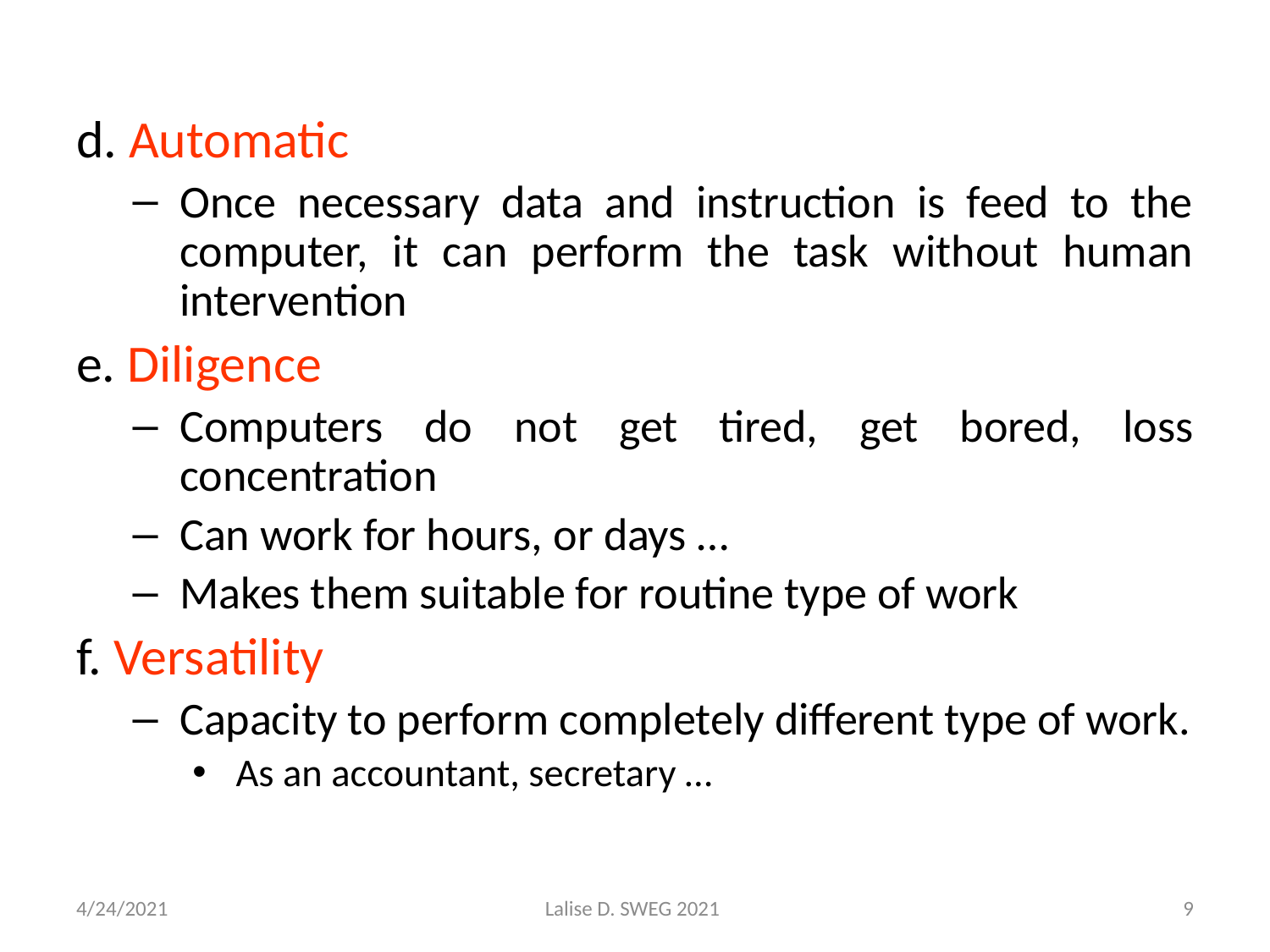

d. Automatic
Once necessary data and instruction is feed to the computer, it can perform the task without human intervention
e. Diligence
Computers do not get tired, get bored, loss concentration
Can work for hours, or days …
Makes them suitable for routine type of work
f. Versatility
Capacity to perform completely different type of work.
As an accountant, secretary …

4/24/2021
Lalise D. SWEG 2021
9